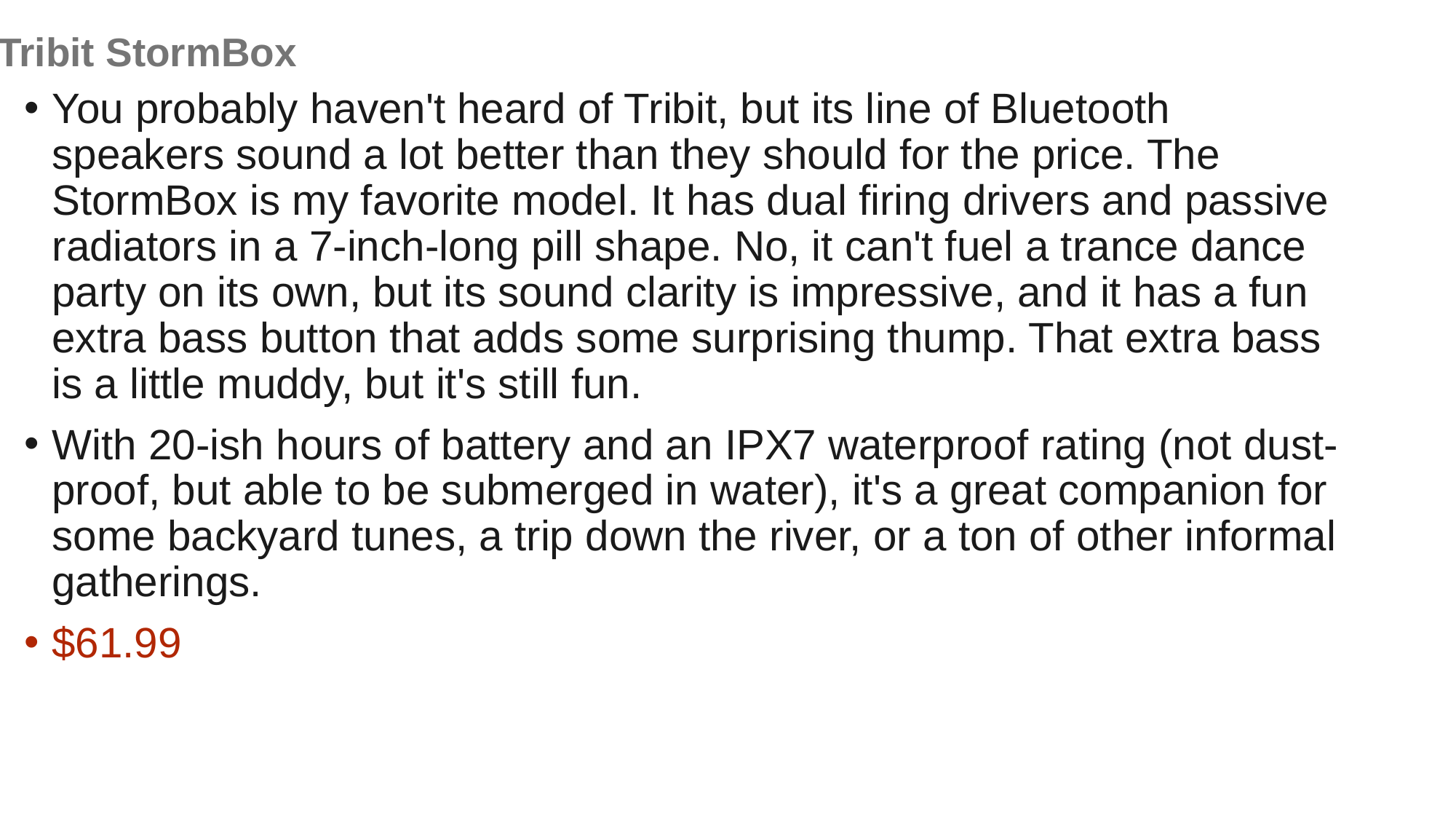

# Tribit StormBox
You probably haven't heard of Tribit, but its line of Bluetooth speakers sound a lot better than they should for the price. The StormBox is my favorite model. It has dual firing drivers and passive radiators in a 7-inch-long pill shape. No, it can't fuel a trance dance party on its own, but its sound clarity is impressive, and it has a fun extra bass button that adds some surprising thump. That extra bass is a little muddy, but it's still fun.
With 20-ish hours of battery and an IPX7 waterproof rating (not dust-proof, but able to be submerged in water), it's a great companion for some backyard tunes, a trip down the river, or a ton of other informal gatherings.
$61.99